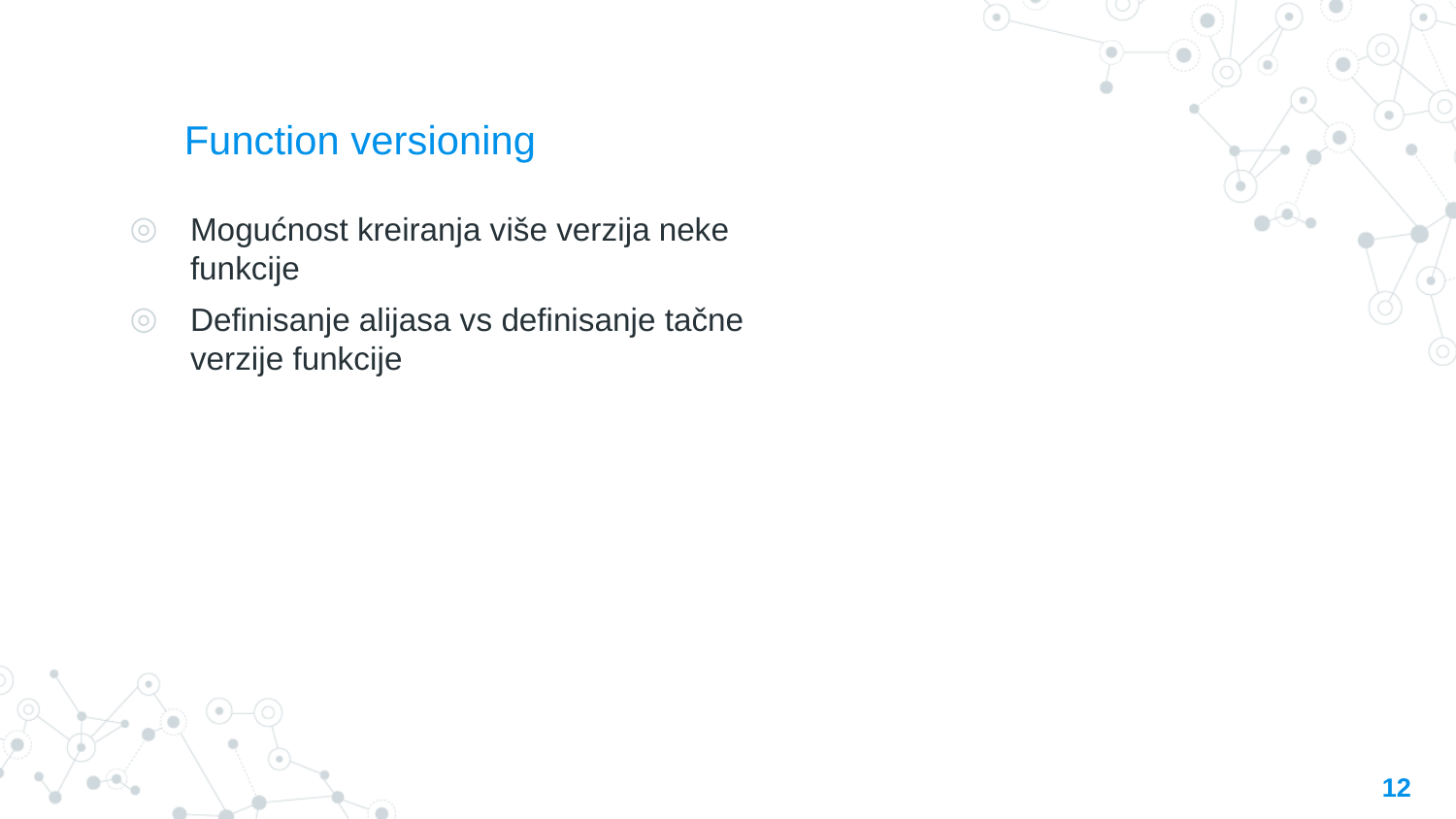

# Function versioning
Mogućnost kreiranja više verzija neke funkcije
Definisanje alijasa vs definisanje tačne verzije funkcije
12